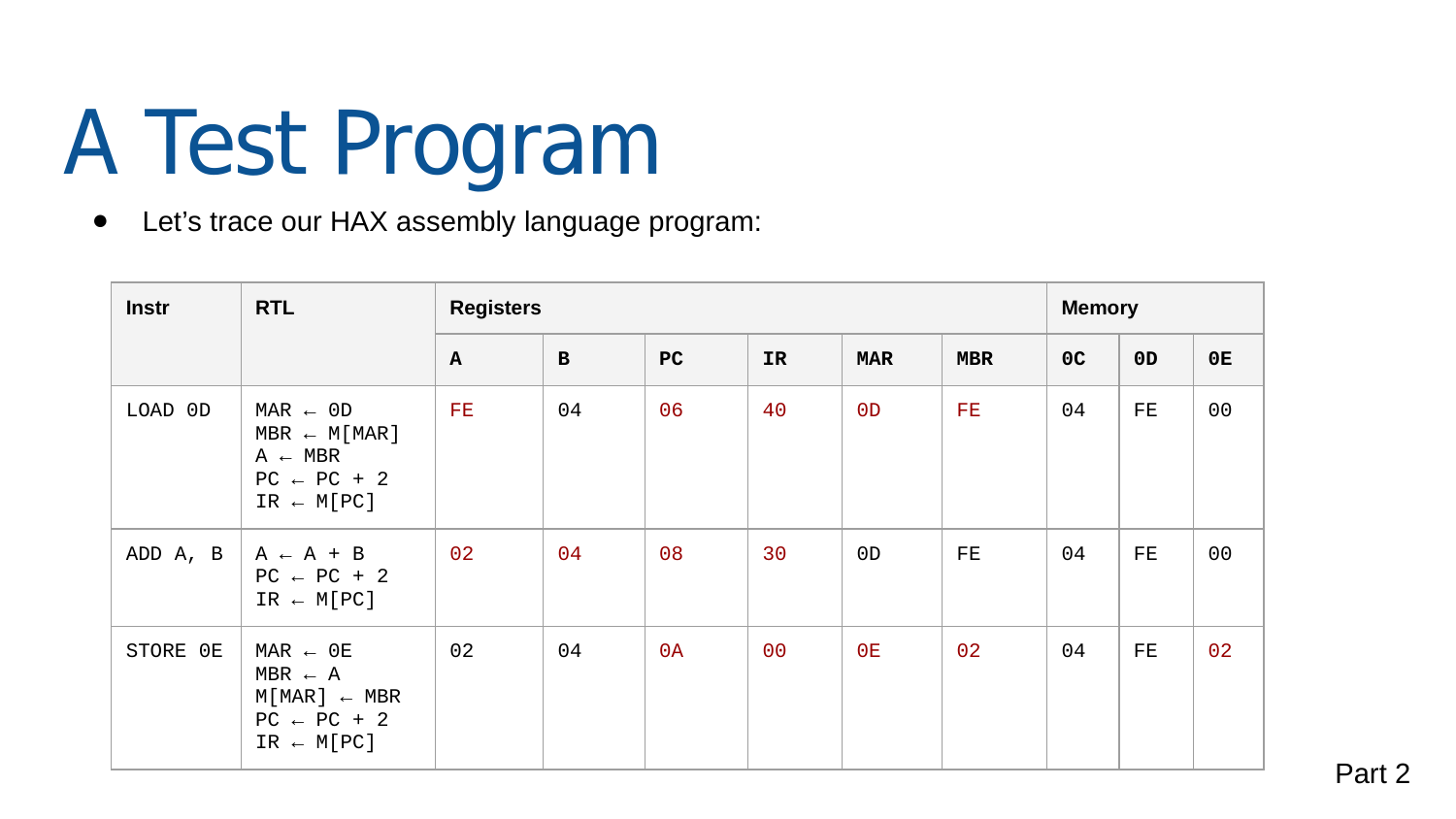

# A Test Program
Let’s trace our HAX assembly language program:
| Instr | RTL | Registers |  |  |  |  |  | Memory |  |  |
| --- | --- | --- | --- | --- | --- | --- | --- | --- | --- | --- |
|  |  | A | B | PC | IR | MAR | MBR | 0C | 0D | 0E |
| LOAD 0D | MAR ← 0D MBR ← M[MAR] A ← MBR PC ← PC + 2 IR ← M[PC] | FE | 04 | 06 | 40 | 0D | FE | 04 | FE | 00 |
| ADD A, B | A ← A + B PC ← PC + 2 IR ← M[PC] | 02 | 04 | 08 | 30 | 0D | FE | 04 | FE | 00 |
| STORE 0E | MAR ← 0E MBR ← A M[MAR] ← MBR PC ← PC + 2 IR ← M[PC] | 02 | 04 | 0A | 00 | 0E | 02 | 04 | FE | 02 |

Part 2